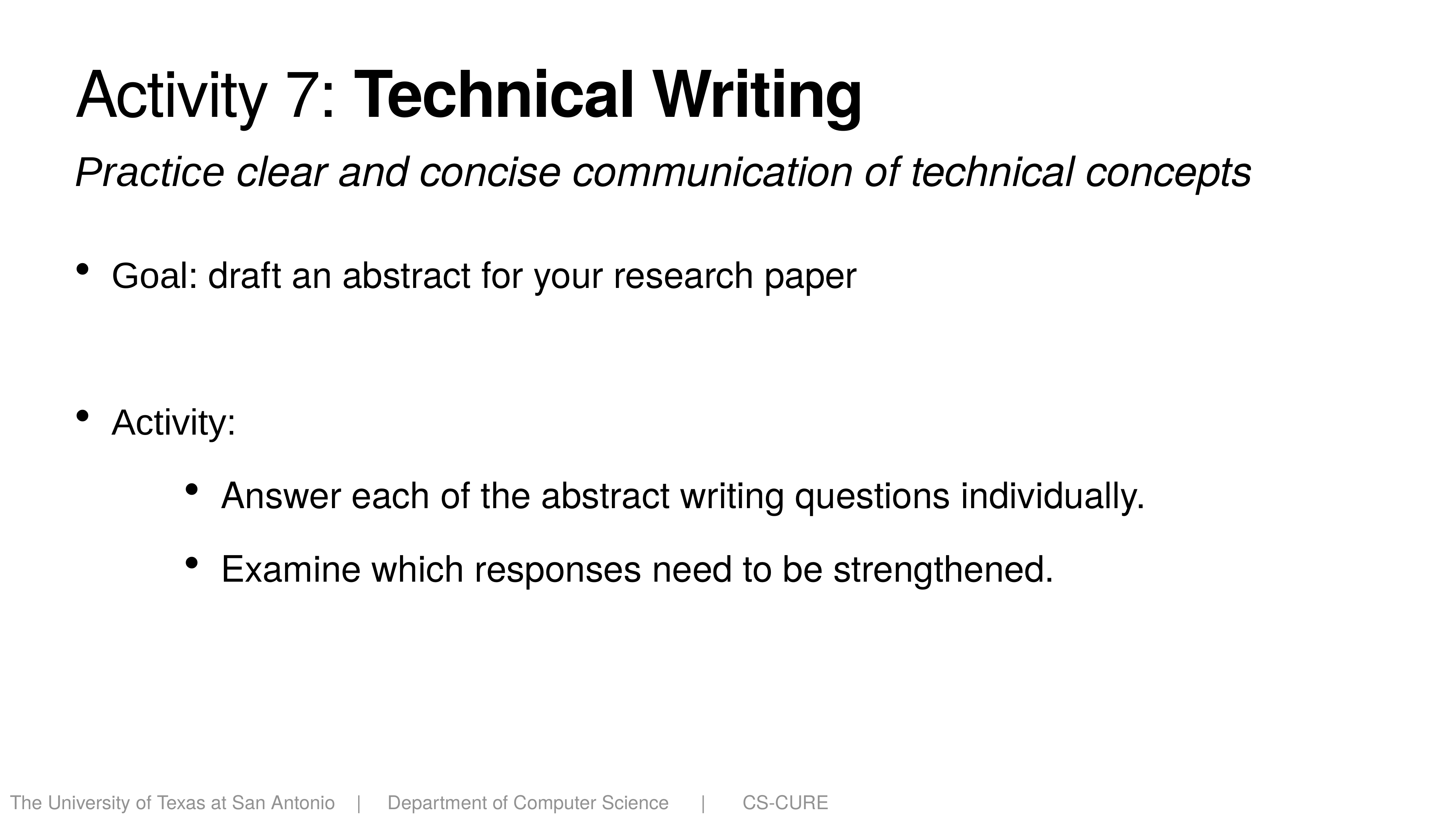

# Activity 7: Technical Writing
Practice clear and concise communication of technical concepts
Goal: draft an abstract for your research paper

Activity:
Answer each of the abstract writing questions individually.
Examine which responses need to be strengthened.
30